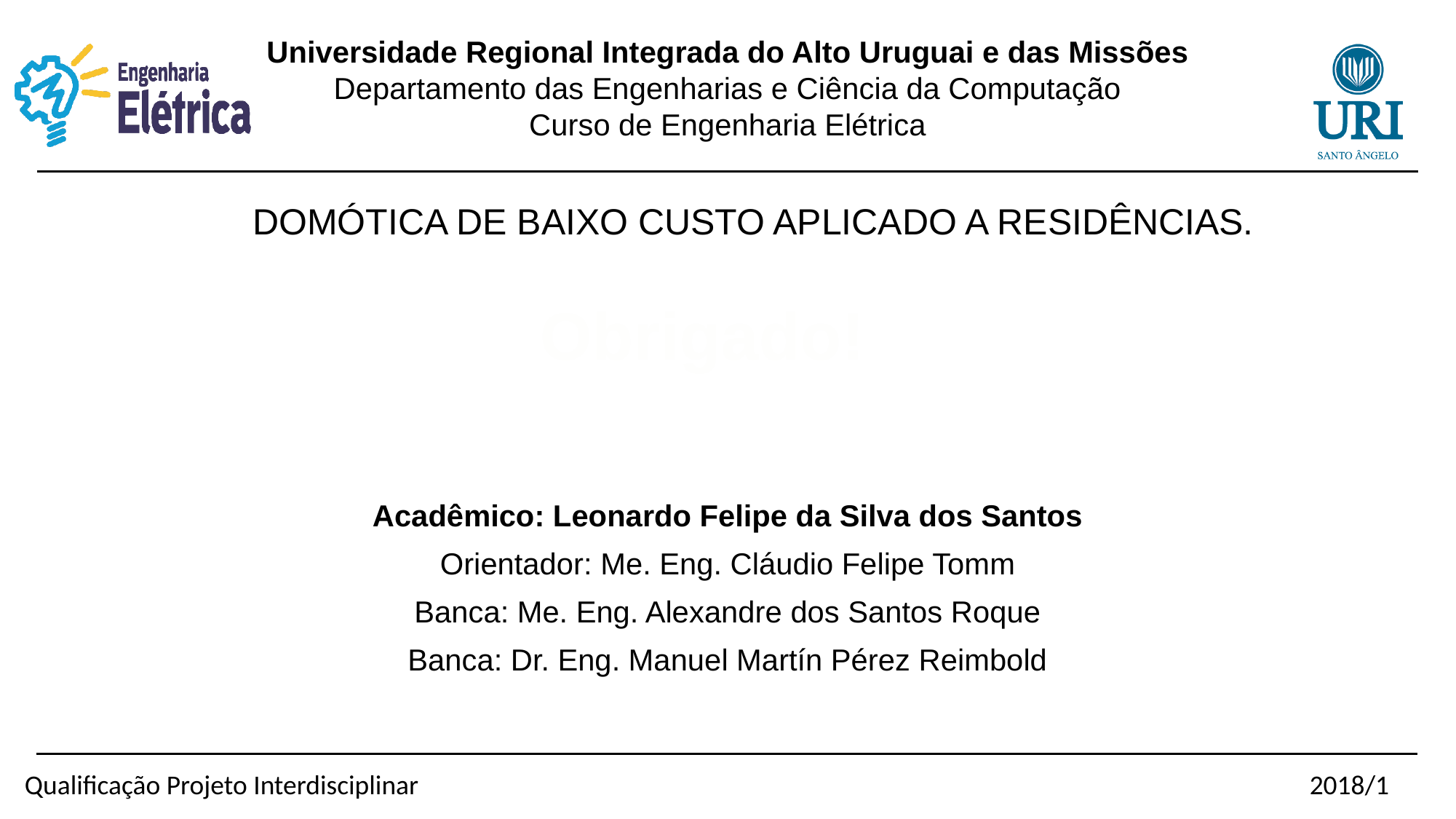

# DOMÓTICA DE BAIXO CUSTO APLICADO A RESIDÊNCIAS.
Obrigado!
Acadêmico: Leonardo Felipe da Silva dos Santos
Orientador: Me. Eng. Cláudio Felipe Tomm
Banca: Me. Eng. Alexandre dos Santos Roque
Banca: Dr. Eng. Manuel Martín Pérez Reimbold
Qualificação Projeto Interdisciplinar
2018/1